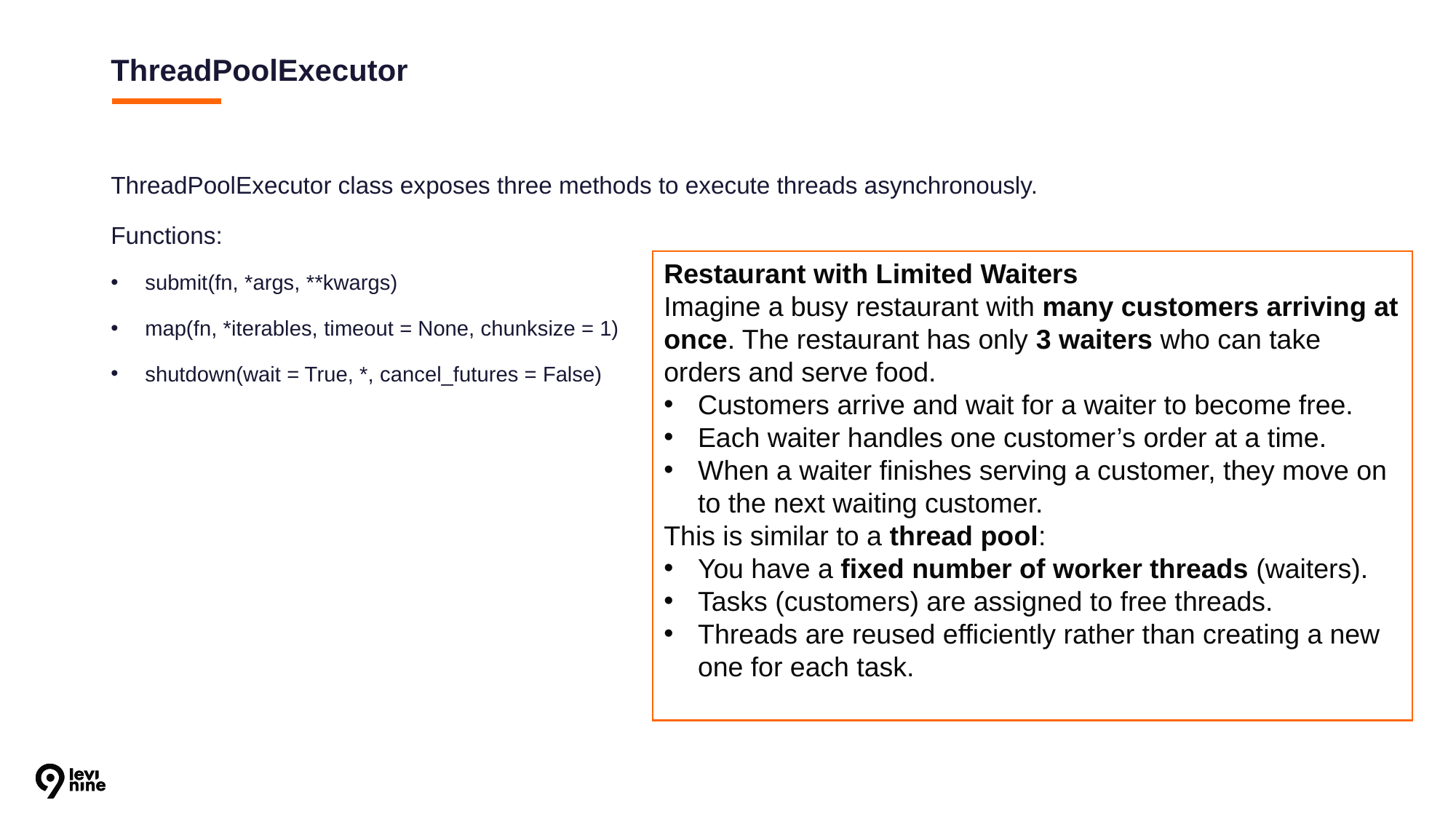

# ThreadPoolExecutor
ThreadPoolExecutor class exposes three methods to execute threads asynchronously.
Functions:
submit(fn, *args, **kwargs)
map(fn, *iterables, timeout = None, chunksize = 1)
shutdown(wait = True, *, cancel_futures = False)
Restaurant with Limited Waiters
Imagine a busy restaurant with many customers arriving at once. The restaurant has only 3 waiters who can take orders and serve food.
Customers arrive and wait for a waiter to become free.
Each waiter handles one customer’s order at a time.
When a waiter finishes serving a customer, they move on to the next waiting customer.
This is similar to a thread pool:
You have a fixed number of worker threads (waiters).
Tasks (customers) are assigned to free threads.
Threads are reused efficiently rather than creating a new one for each task.